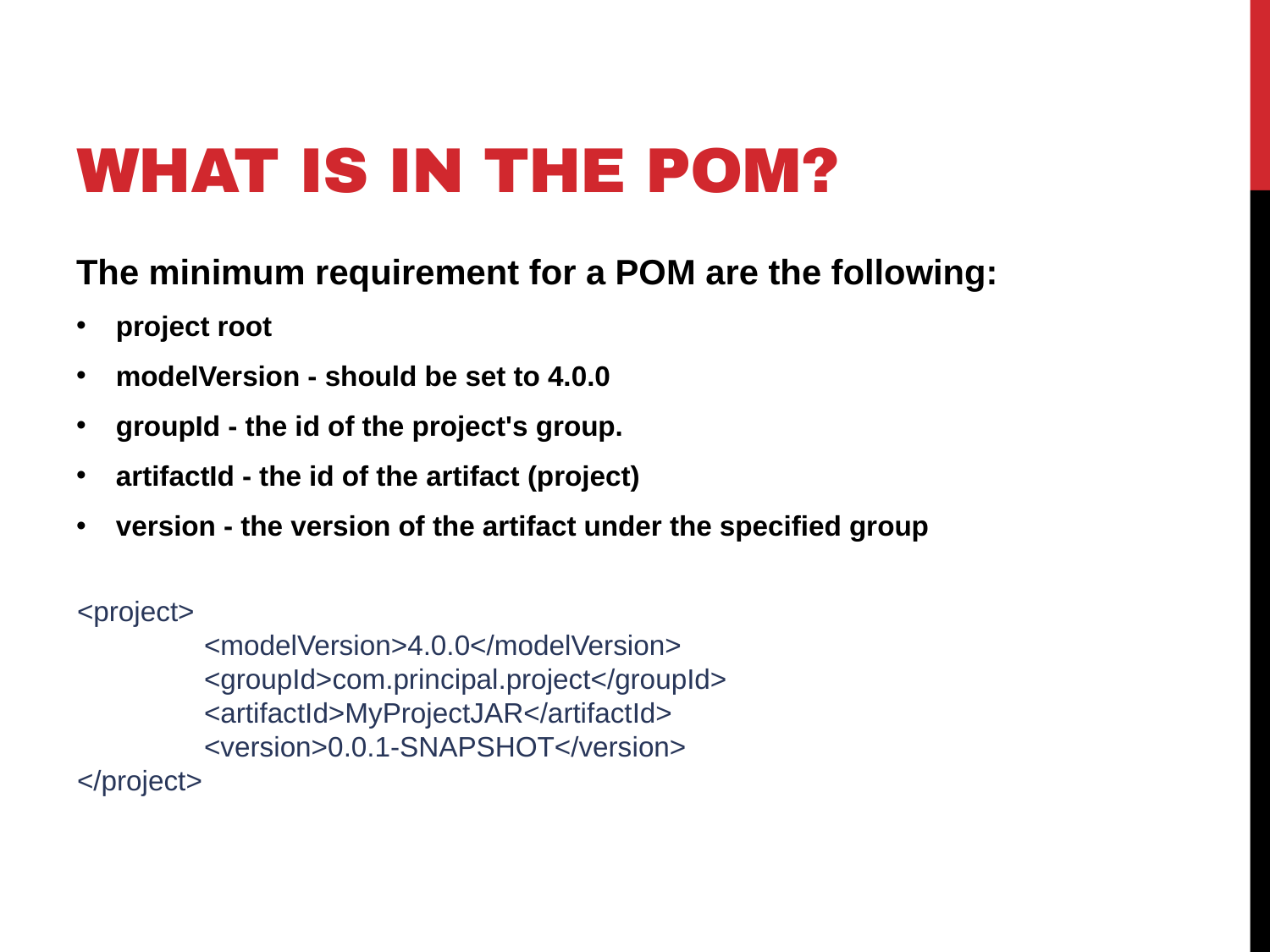

# What is in the POM?
The minimum requirement for a POM are the following:
project root
modelVersion - should be set to 4.0.0
groupId - the id of the project's group.
artifactId - the id of the artifact (project)
version - the version of the artifact under the specified group
<project>
	<modelVersion>4.0.0</modelVersion>
	<groupId>com.principal.project</groupId>
	<artifactId>MyProjectJAR</artifactId>
	<version>0.0.1-SNAPSHOT</version>
</project>